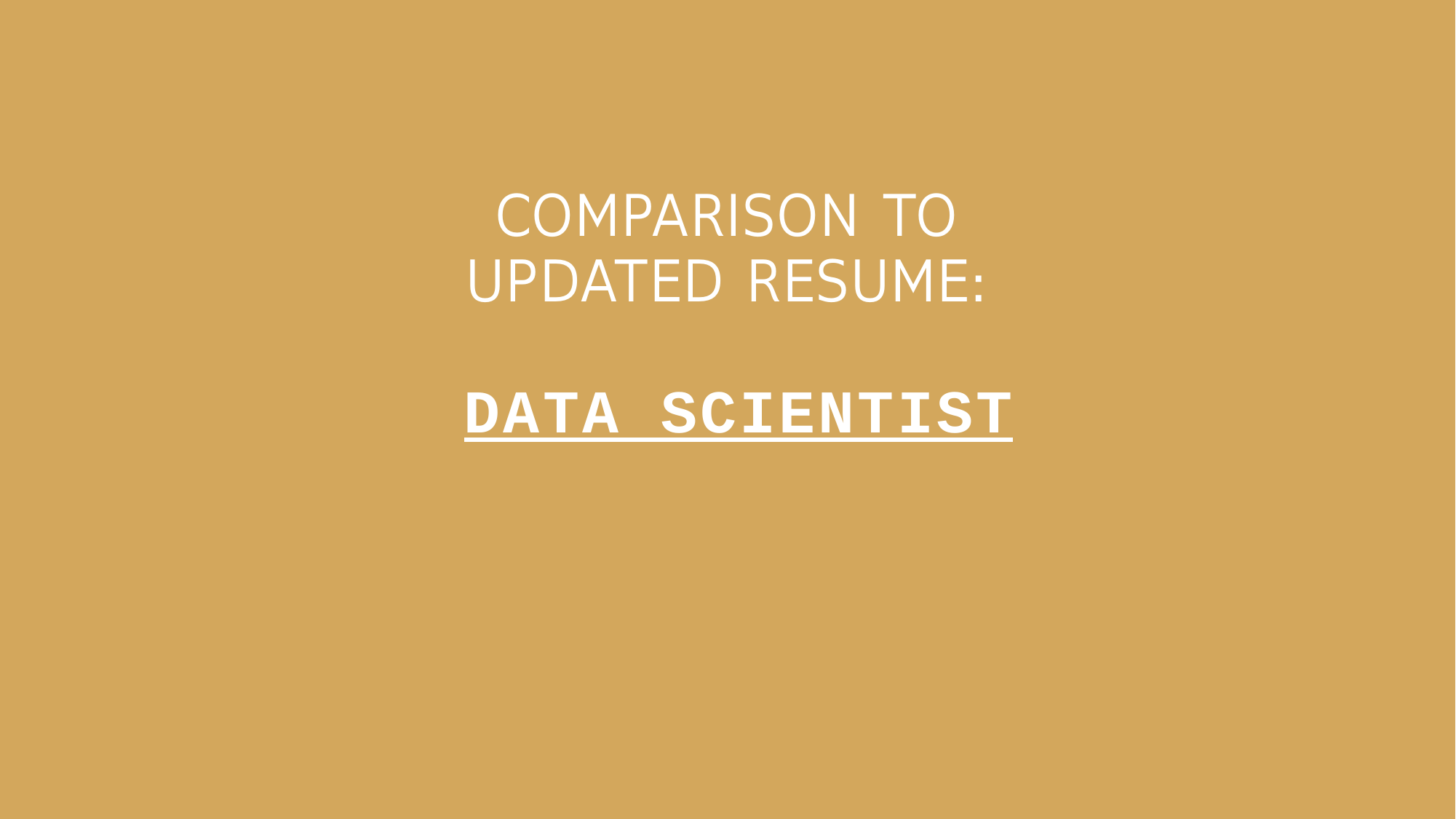

# Comparison to updated resume: data scientist